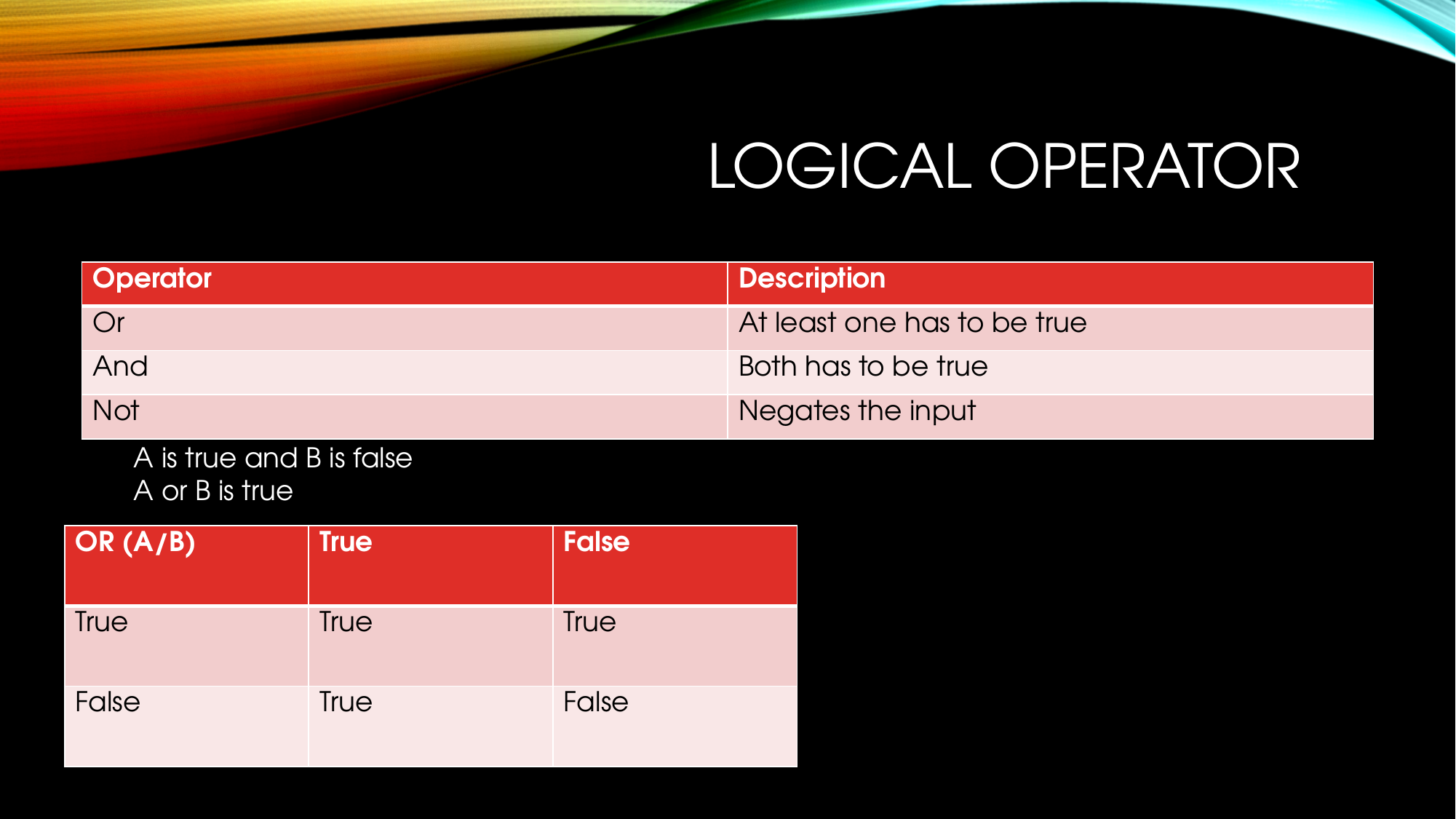

# Logical Operator
| Operator | Description |
| --- | --- |
| Or | At least one has to be true |
| And | Both has to be true |
| Not | Negates the input |
A is true and B is false
A or B is true

| OR (A/B) | True | False |
| --- | --- | --- |
| True | True | True |
| False | True | False |